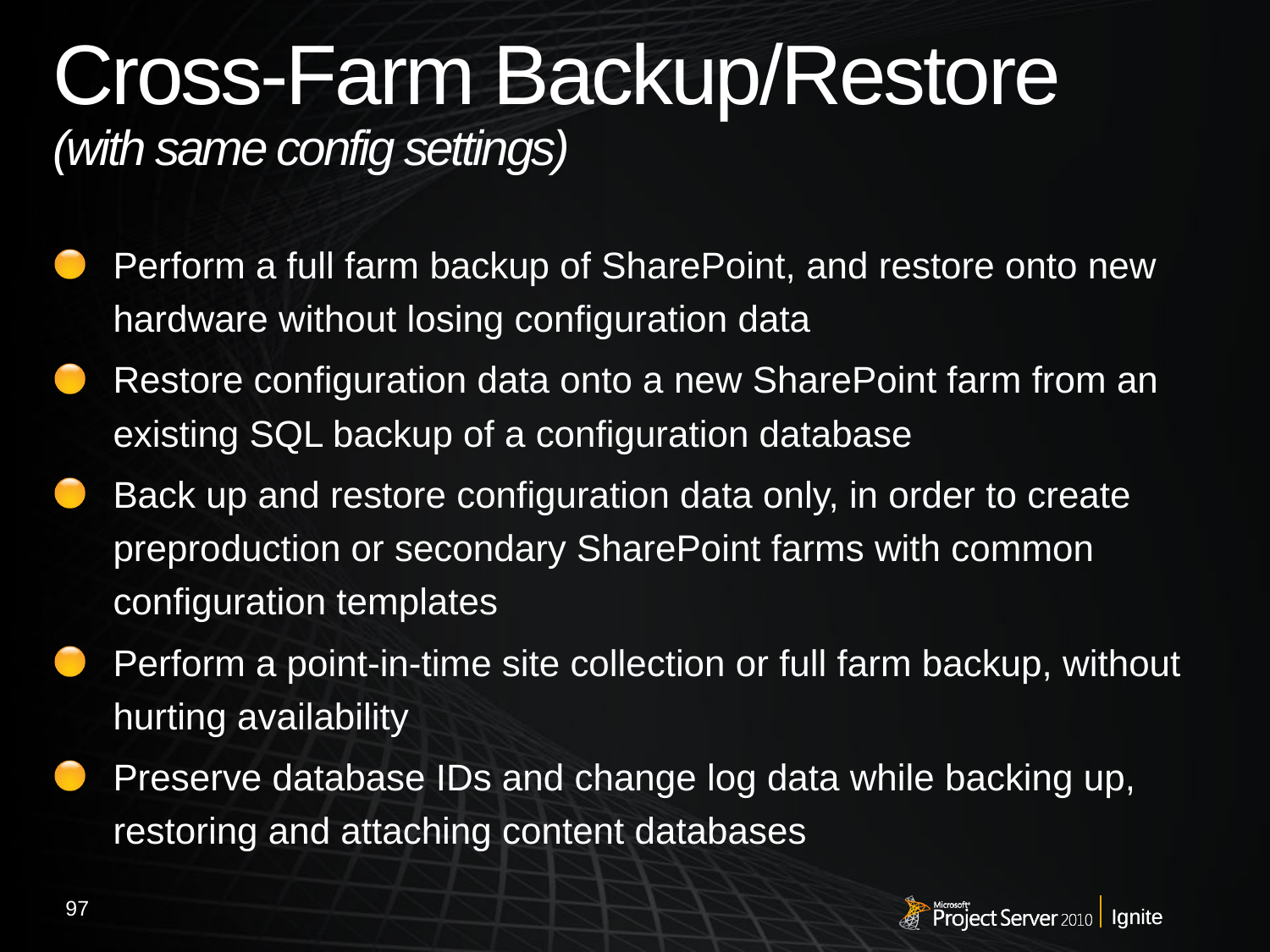

# Cross-Farm Backup/Restore (with same config settings)
Perform a full farm backup of SharePoint, and restore onto new hardware without losing configuration data
Restore configuration data onto a new SharePoint farm from an existing SQL backup of a configuration database
Back up and restore configuration data only, in order to create preproduction or secondary SharePoint farms with common configuration templates
Perform a point-in-time site collection or full farm backup, without hurting availability
Preserve database IDs and change log data while backing up, restoring and attaching content databases

97